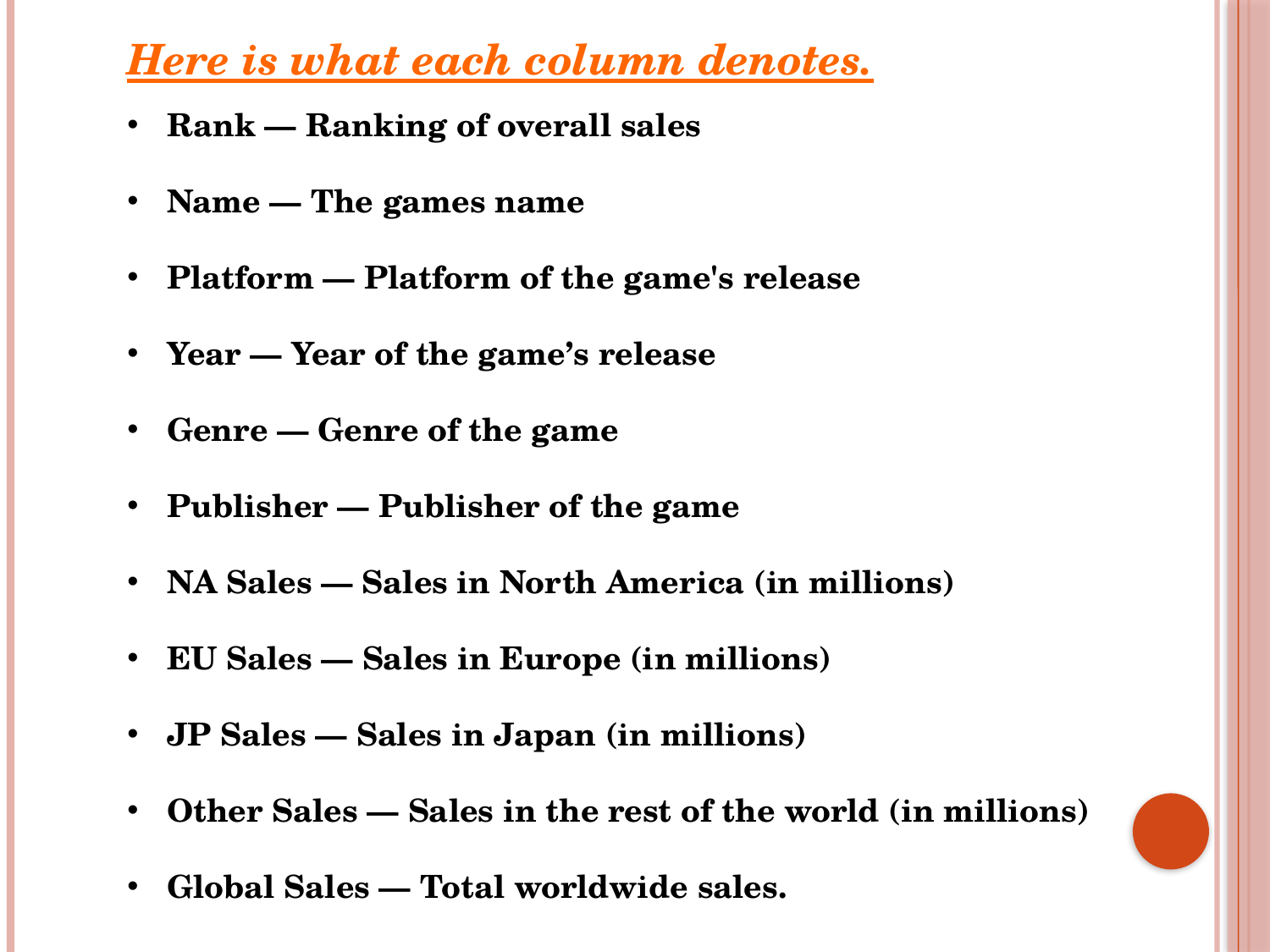

Here is what each column denotes.

Rank — Ranking of overall sales

Name — The games name

Platform — Platform of the game's release

Year — Year of the game’s release

Genre — Genre of the game

Publisher — Publisher of the game

NA Sales — Sales in North America (in millions)

EU Sales — Sales in Europe (in millions)

JP Sales — Sales in Japan (in millions)

Other Sales — Sales in the rest of the world (in millions)

Global Sales — Total worldwide sales.